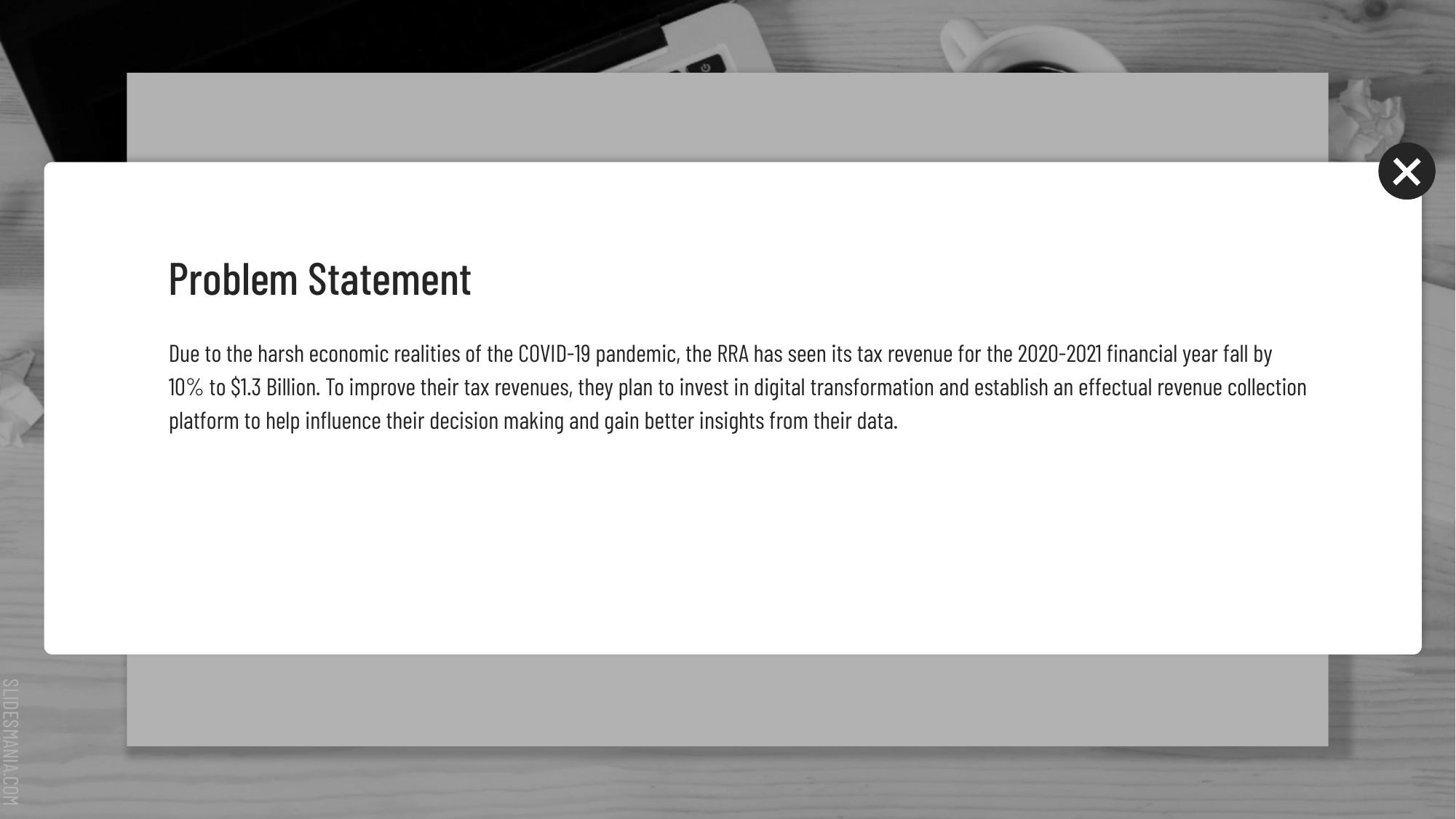

# Problem Statement
Due to the harsh economic realities of the COVID-19 pandemic, the RRA has seen its tax revenue for the 2020-2021 financial year fall by 10% to $1.3 Billion. To improve their tax revenues, they plan to invest in digital transformation and establish an effectual revenue collection platform to help influence their decision making and gain better insights from their data.